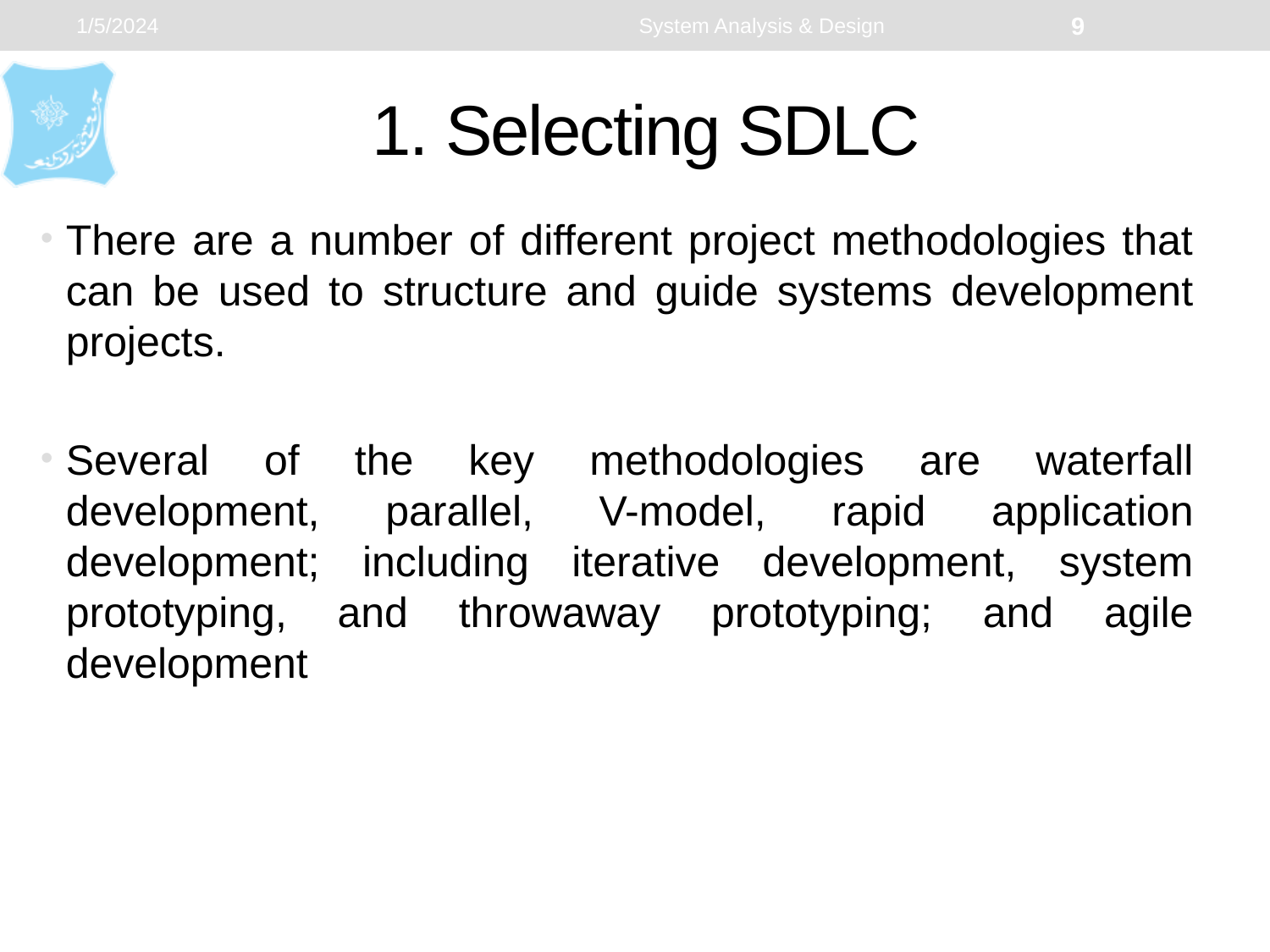

1/5/2024
System Analysis & Design
9
# 1. Selecting SDLC
There are a number of different project methodologies that can be used to structure and guide systems development projects.

Several of the key methodologies are waterfall development, parallel, V-model, rapid application development; including iterative development, system prototyping, and throwaway prototyping; and agile development